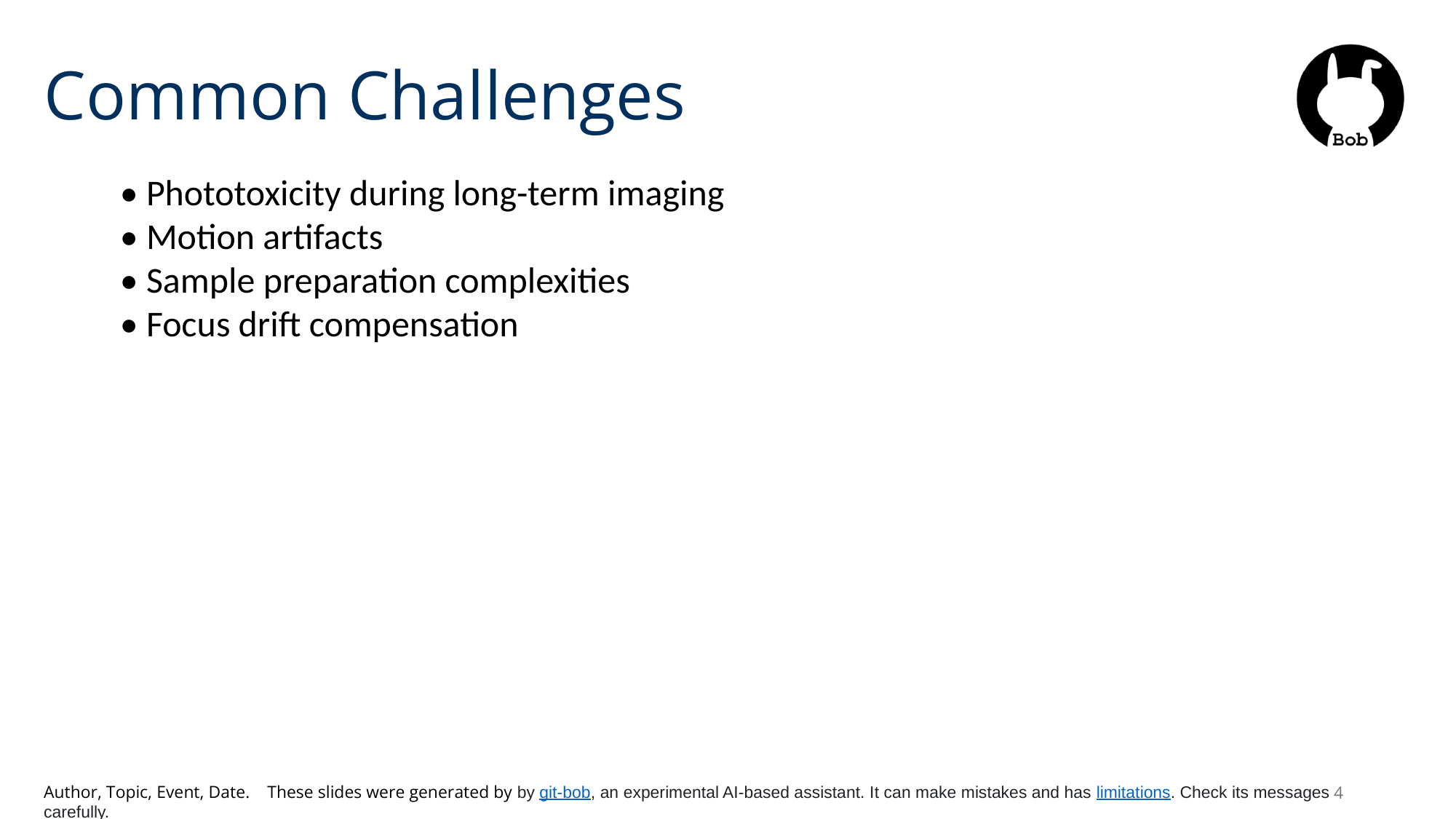

# Common Challenges
• Phototoxicity during long-term imaging
• Motion artifacts
• Sample preparation complexities
• Focus drift compensation